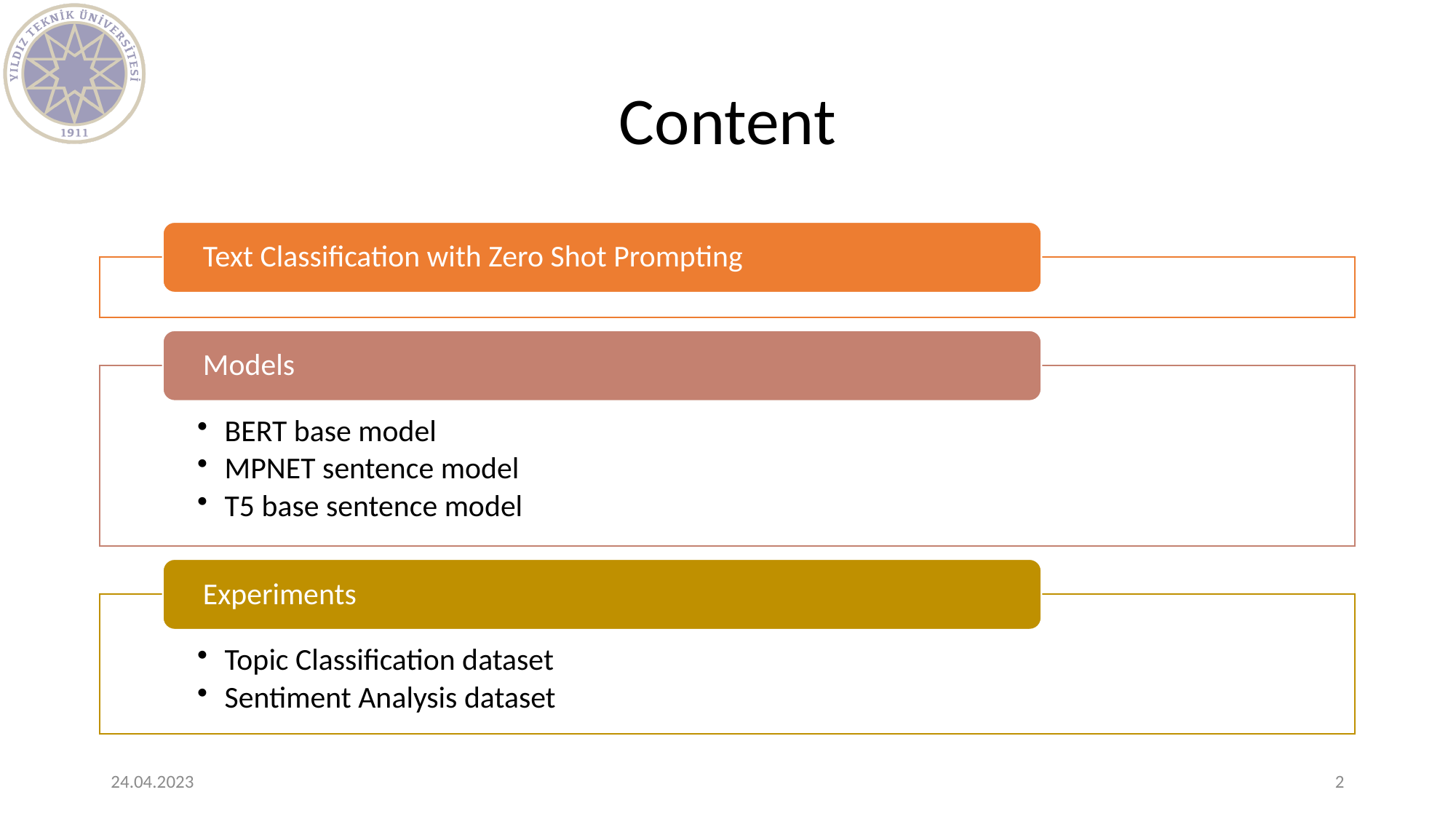

# Content
Text Classification with Zero Shot Prompting
BERT base model
MPNET sentence model
T5 base sentence model
Models
Topic Classification dataset
Sentiment Analysis dataset
Experiments
24.04.2023
2